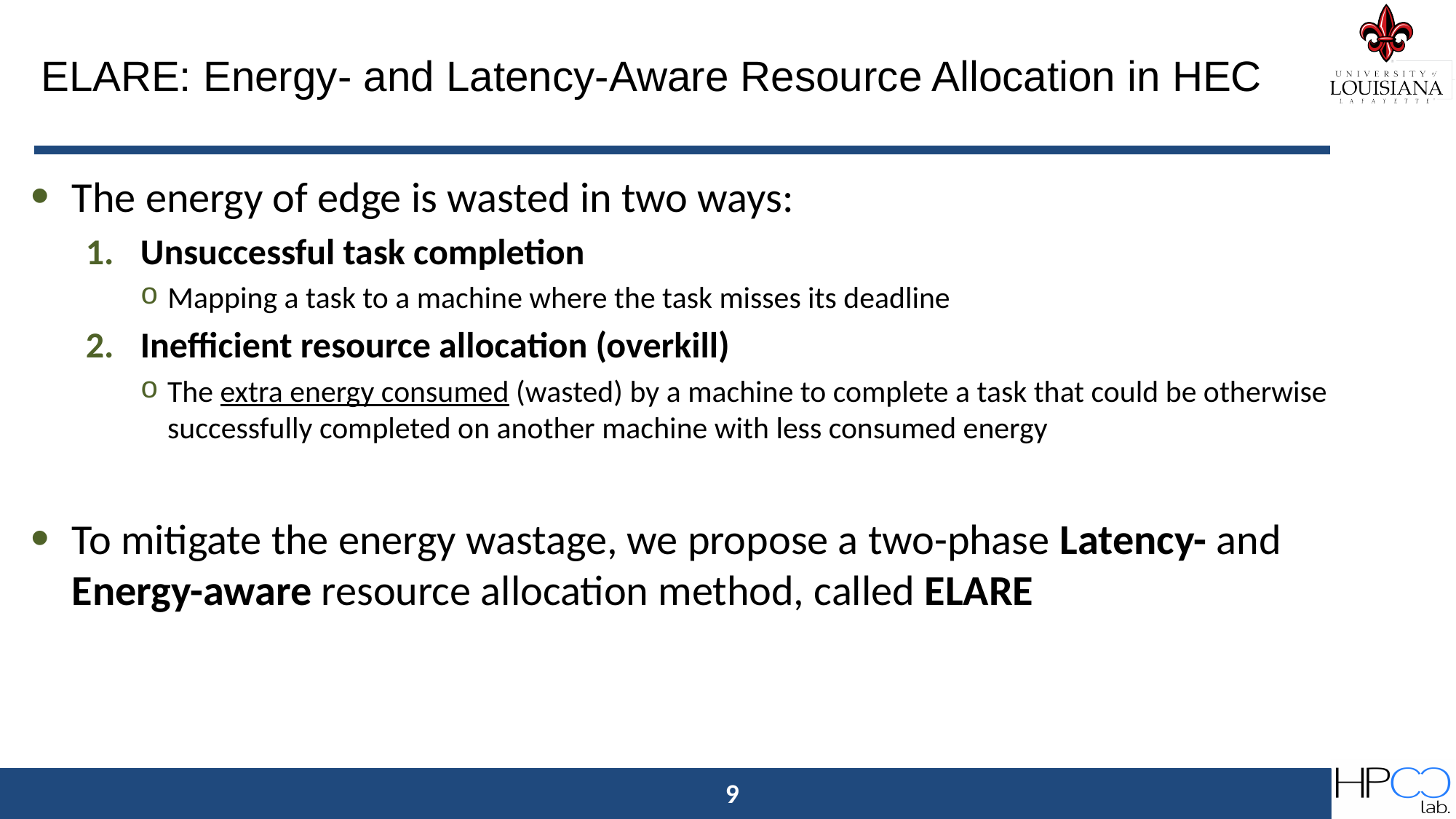

# ELARE: Energy- and Latency-Aware Resource Allocation in HEC
The energy of edge is wasted in two ways:
Unsuccessful task completion
Mapping a task to a machine where the task misses its deadline
Inefficient resource allocation (overkill)
The extra energy consumed (wasted) by a machine to complete a task that could be otherwise successfully completed on another machine with less consumed energy

To mitigate the energy wastage, we propose a two-phase Latency- and Energy-aware resource allocation method, called ELARE

9